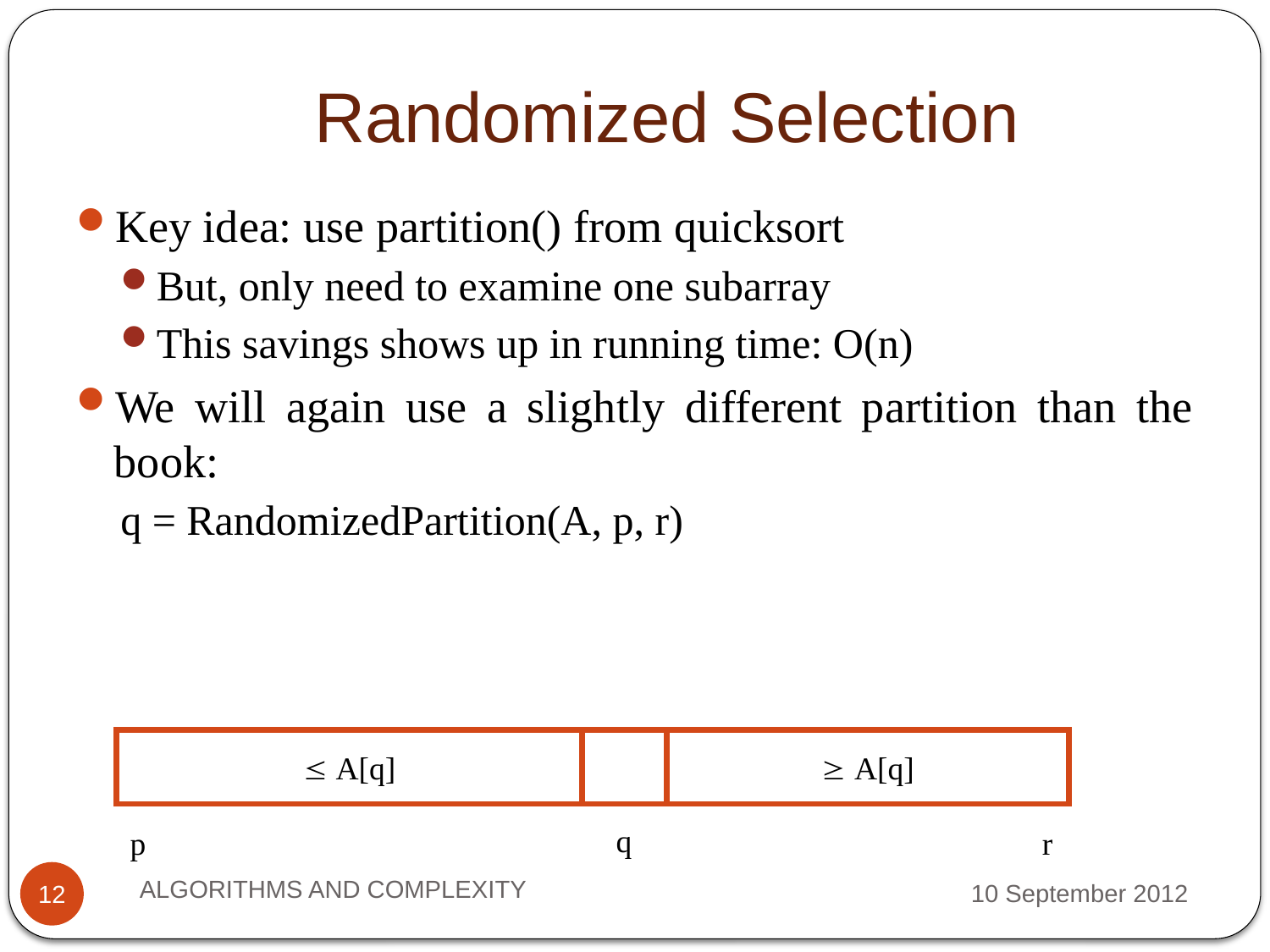

# Randomized Selection
Key idea: use partition() from quicksort
But, only need to examine one subarray
This savings shows up in running time: O(n)
We will again use a slightly different partition than the book:
q = RandomizedPartition(A, p, r)
≤ A[q]

≥ A[q]
q
p
r
ALGORITHMS AND COMPLEXITY
10 September 2012
12